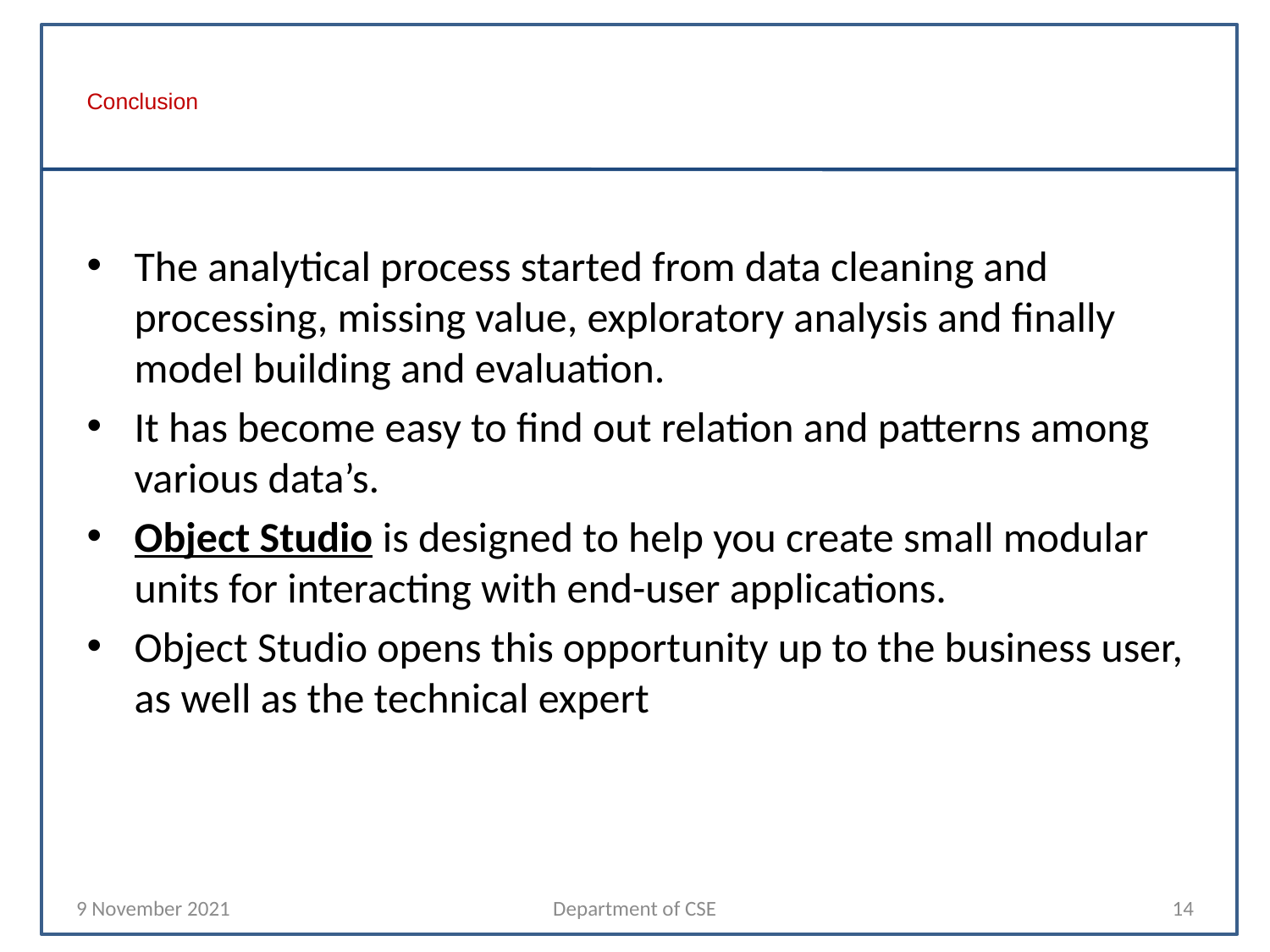

# Conclusion
The analytical process started from data cleaning and processing, missing value, exploratory analysis and finally model building and evaluation.
It has become easy to find out relation and patterns among various data’s.
Object Studio is designed to help you create small modular units for interacting with end-user applications.
Object Studio opens this opportunity up to the business user, as well as the technical expert
9 November 2021
Department of CSE
14